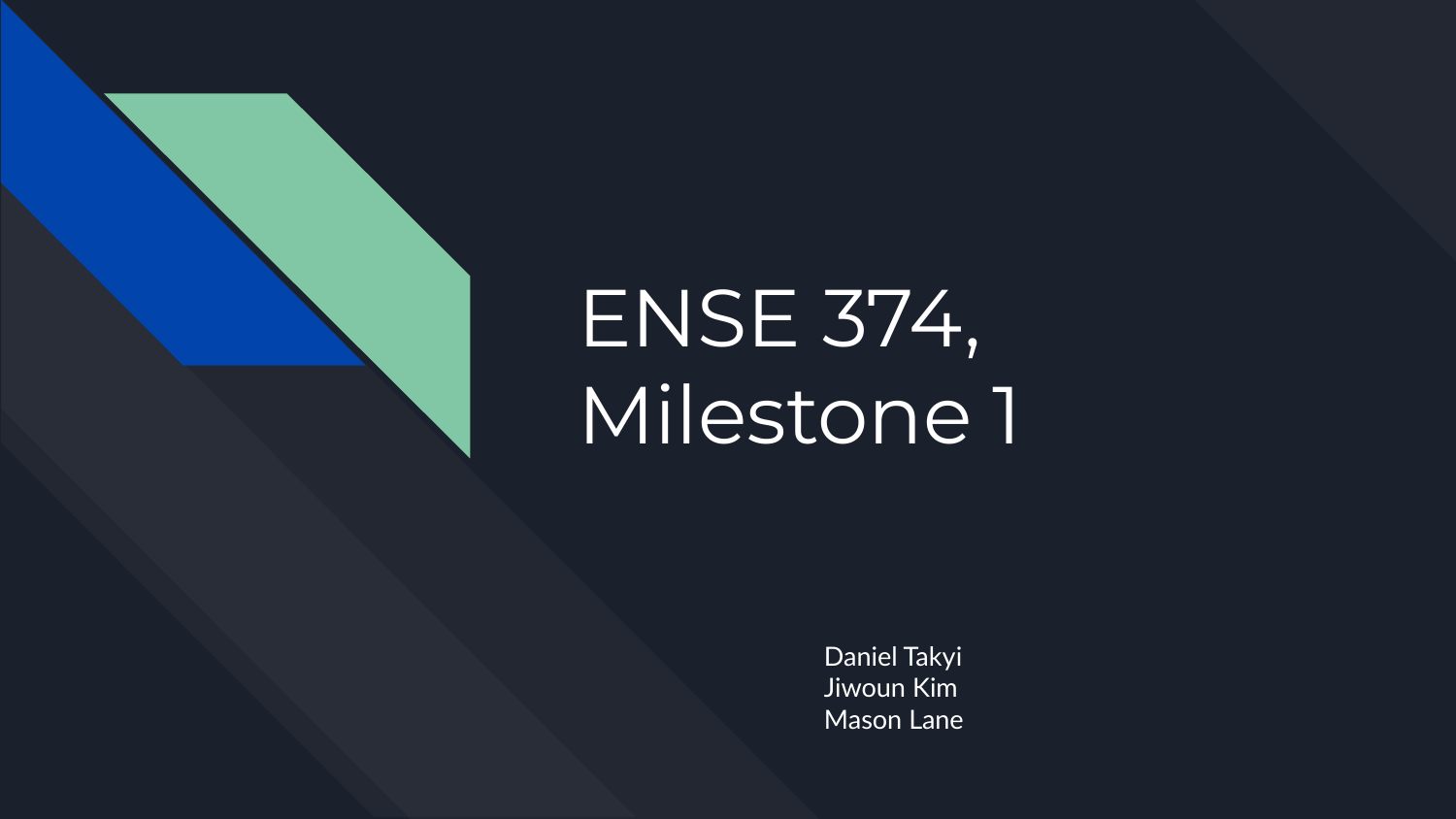

# ENSE 374, Milestone 1
Daniel Takyi
Jiwoun Kim
Mason Lane